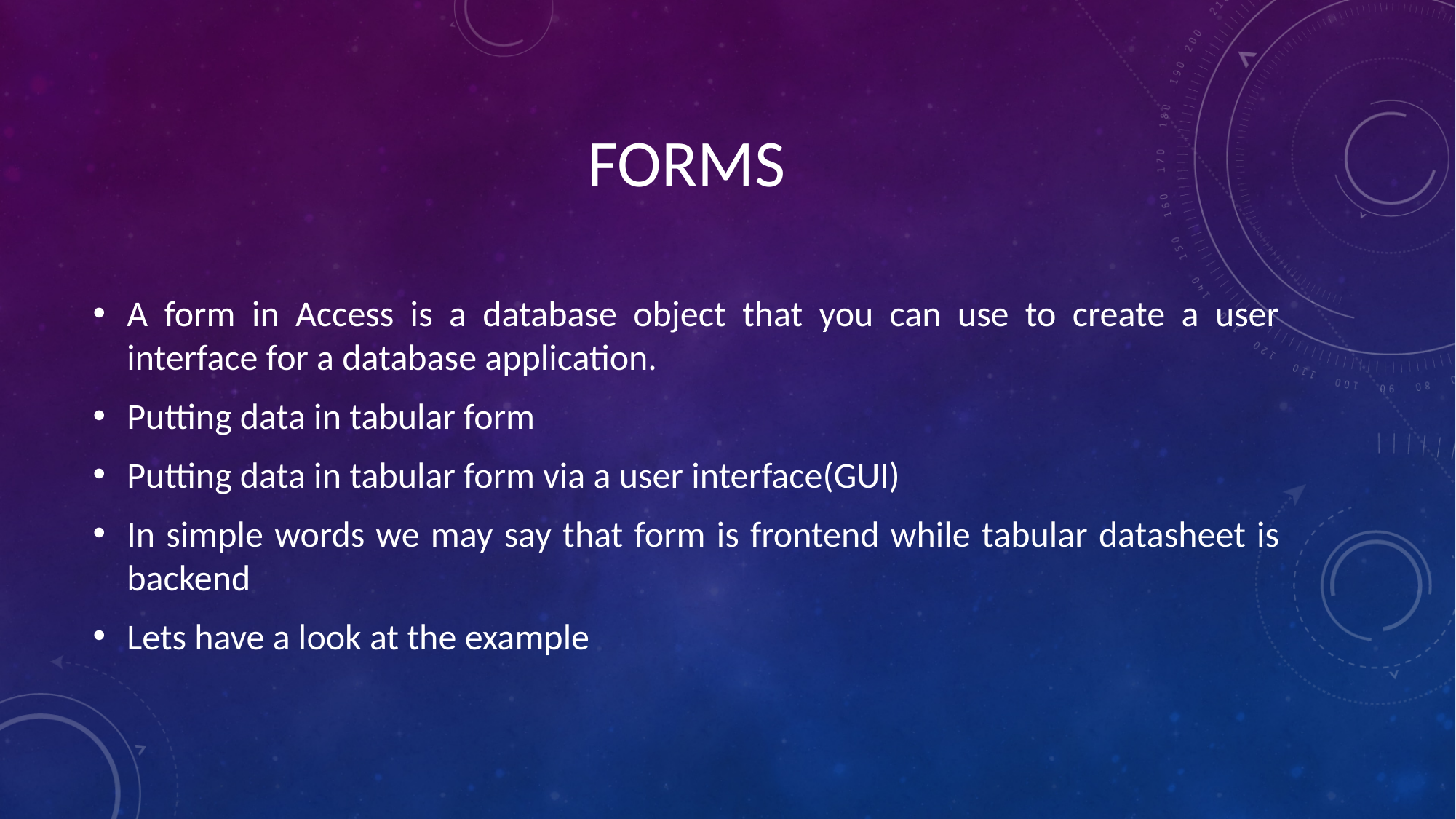

# Forms
A form in Access is a database object that you can use to create a user interface for a database application.
Putting data in tabular form
Putting data in tabular form via a user interface(GUI)
In simple words we may say that form is frontend while tabular datasheet is backend
Lets have a look at the example